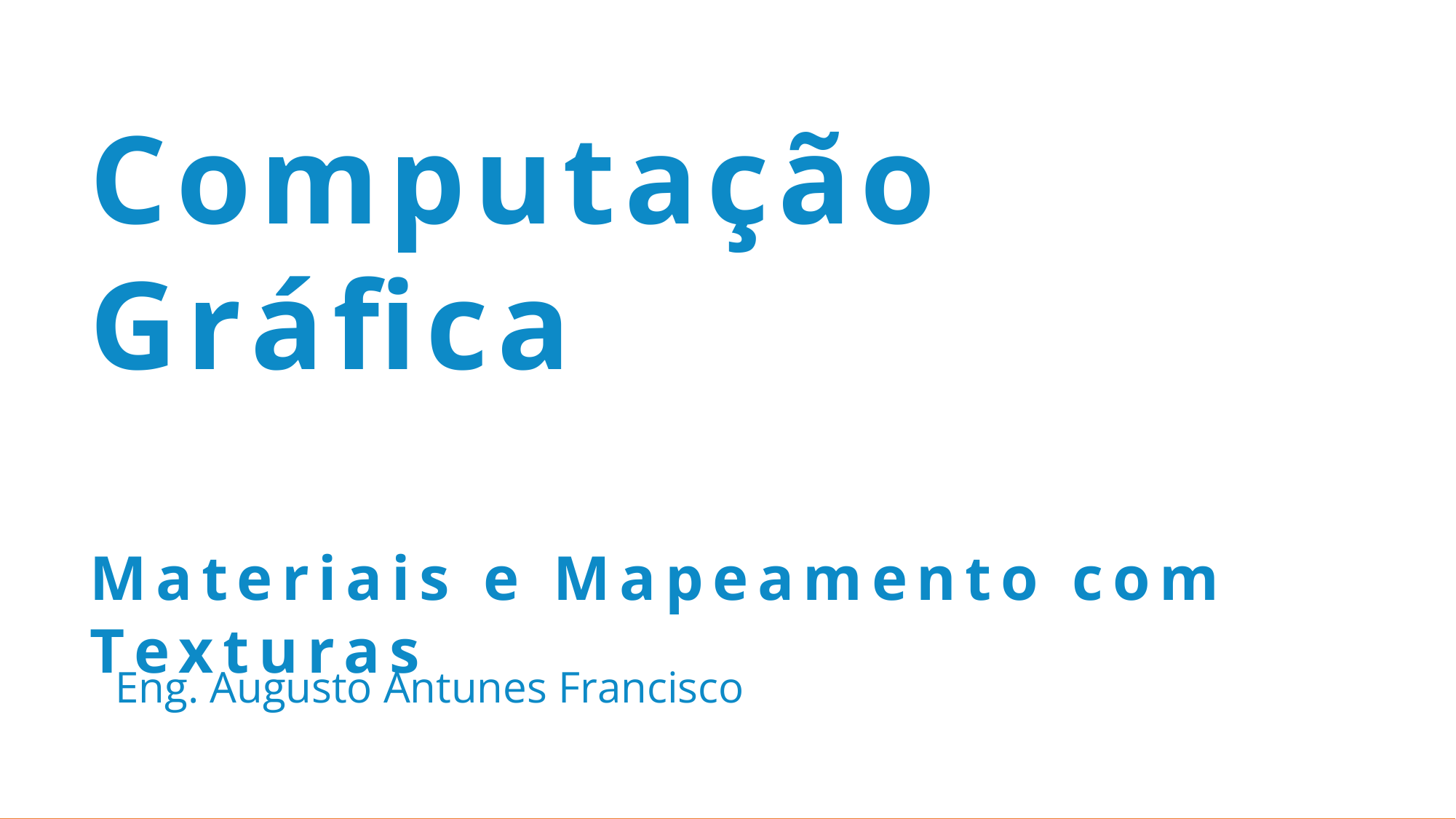

Computação Gráfica

Materiais e Mapeamento com Texturas
Eng. Augusto Antunes Francisco